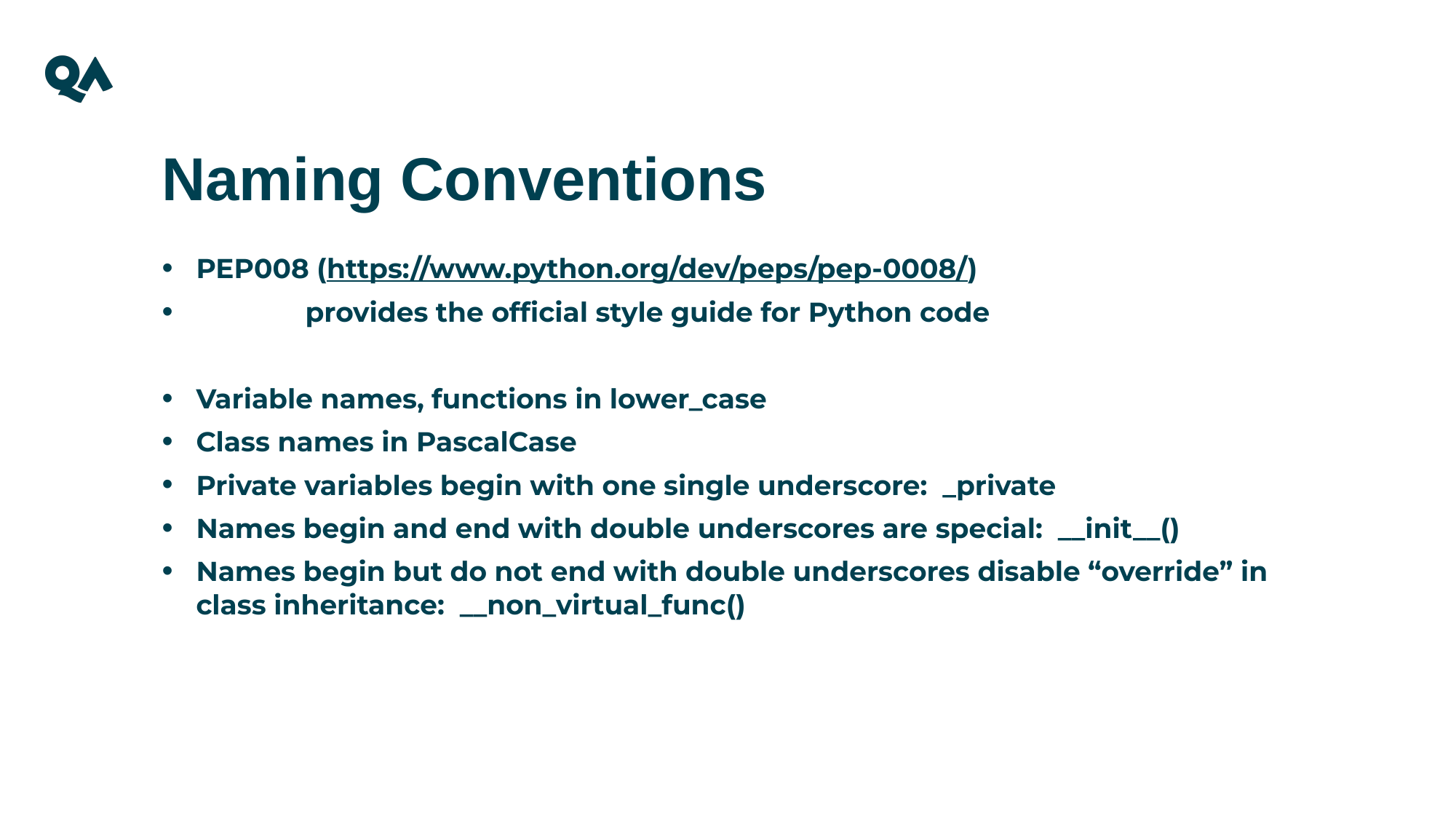

22
Naming Conventions
PEP008 (https://www.python.org/dev/peps/pep-0008/)
	provides the official style guide for Python code

Variable names, functions in lower_case
Class names in PascalCase
Private variables begin with one single underscore:  _private
Names begin and end with double underscores are special:  __init__()
Names begin but do not end with double underscores disable “override” in class inheritance:  __non_virtual_func()